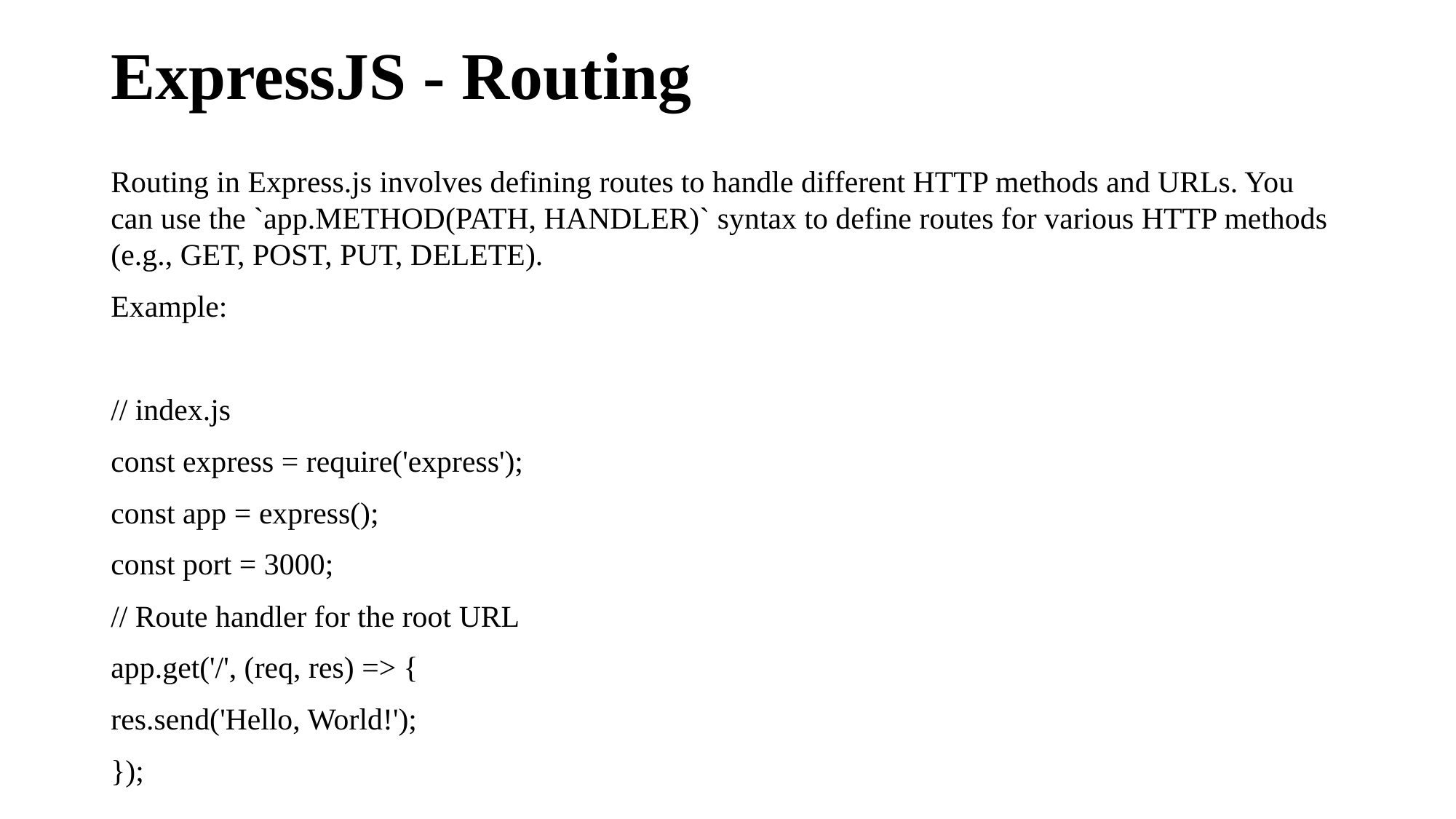

# ExpressJS - Routing
Routing in Express.js involves defining routes to handle different HTTP methods and URLs. You can use the `app.METHOD(PATH, HANDLER)` syntax to define routes for various HTTP methods (e.g., GET, POST, PUT, DELETE).
Example:

// index.js
const express = require('express');
const app = express();
const port = 3000;
// Route handler for the root URL
app.get('/', (req, res) => {
res.send('Hello, World!');
});